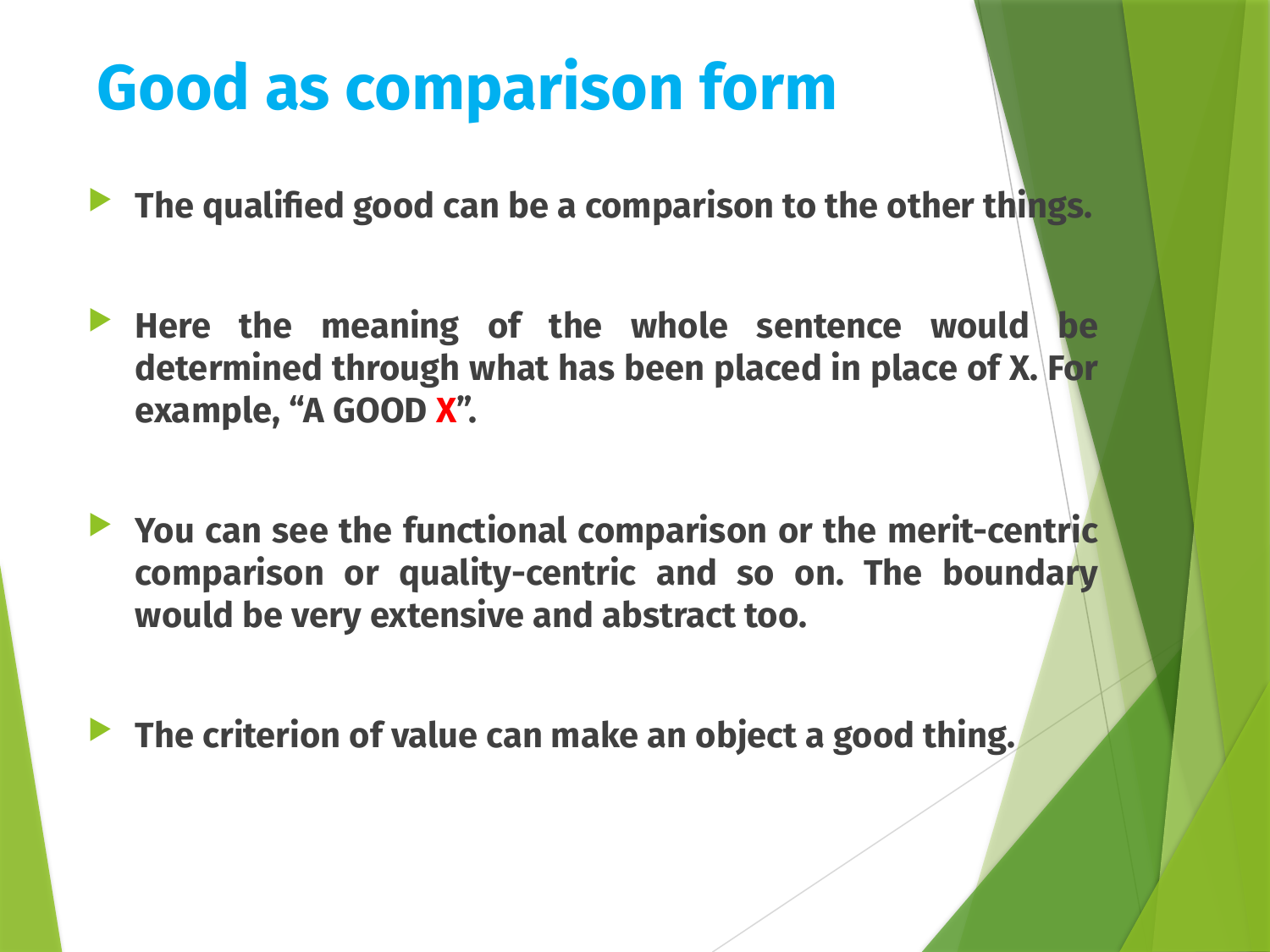

# Good as comparison form
The qualified good can be a comparison to the other things.

Here the meaning of the whole sentence would be determined through what has been placed in place of X. For example, “A GOOD X”.

You can see the functional comparison or the merit-centric comparison or quality-centric and so on. The boundary would be very extensive and abstract too.

The criterion of value can make an object a good thing.